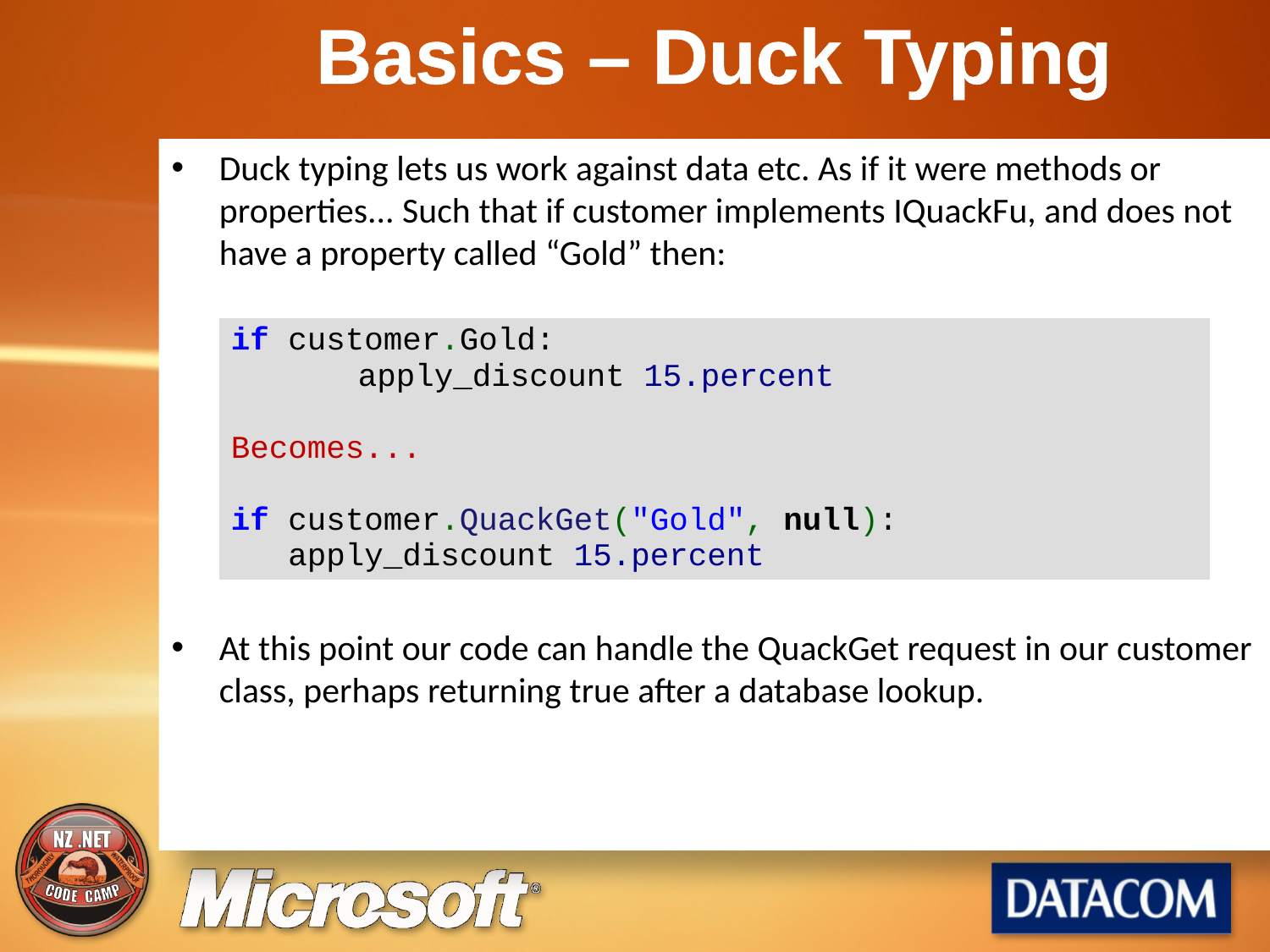

# Basics – Duck Typing
Duck typing lets us work against data etc. As if it were methods or properties... Such that if customer implements IQuackFu, and does not have a property called “Gold” then:

At this point our code can handle the QuackGet request in our customer class, perhaps returning true after a database lookup.
| if customer.Gold: apply\_discount 15.percent Becomes... if customer.QuackGet("Gold", null): apply\_discount 15.percent |
| --- |